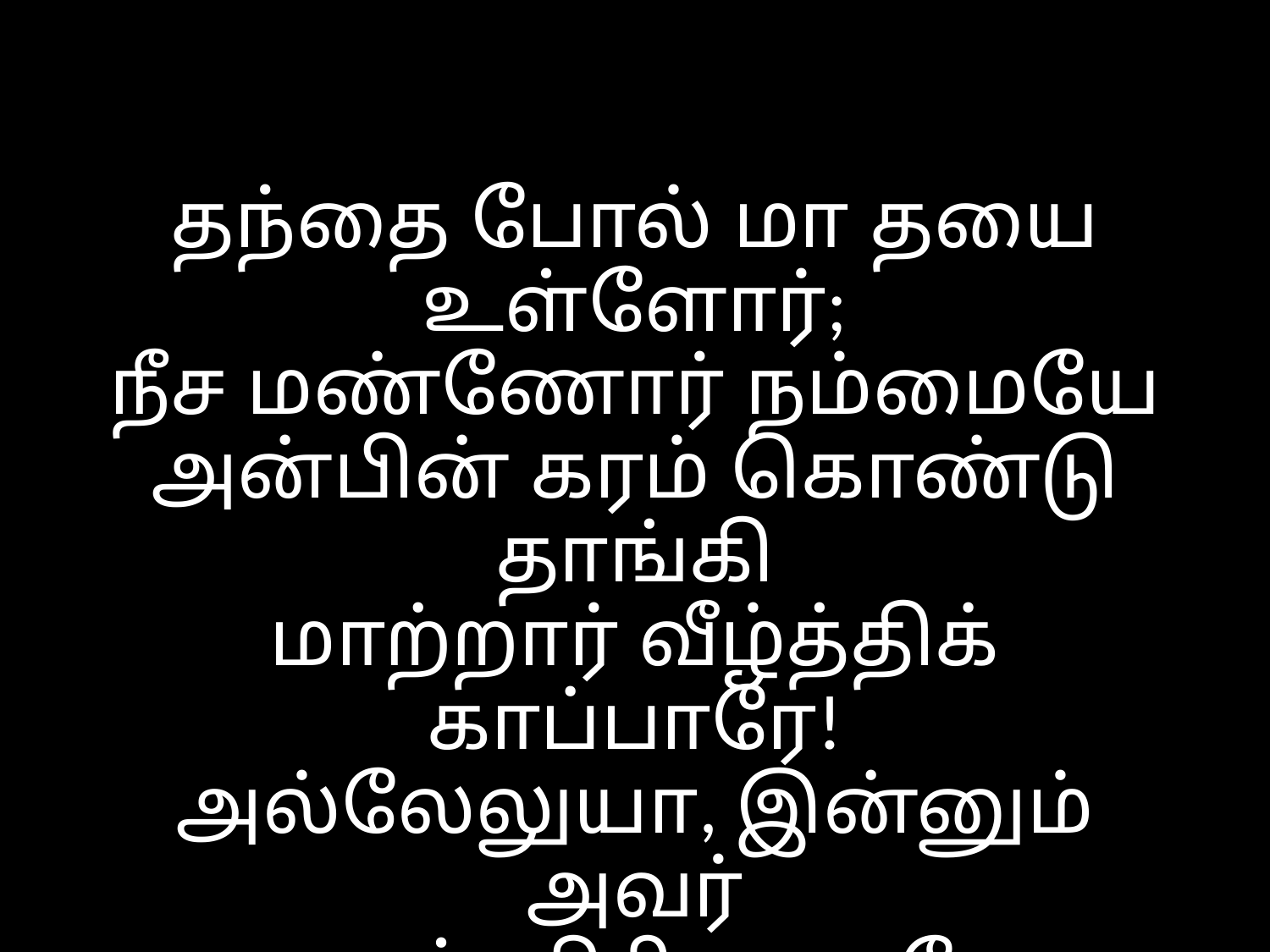

தந்தை போல் மா தயை உள்ளோர்;
நீச மண்ணோர் நம்மையே
அன்பின் கரம் கொண்டு தாங்கி
மாற்றார் வீழ்த்திக் காப்பாரே!
அல்லேலுயா, இன்னும் அவர்
அருள் விரிவானதே.